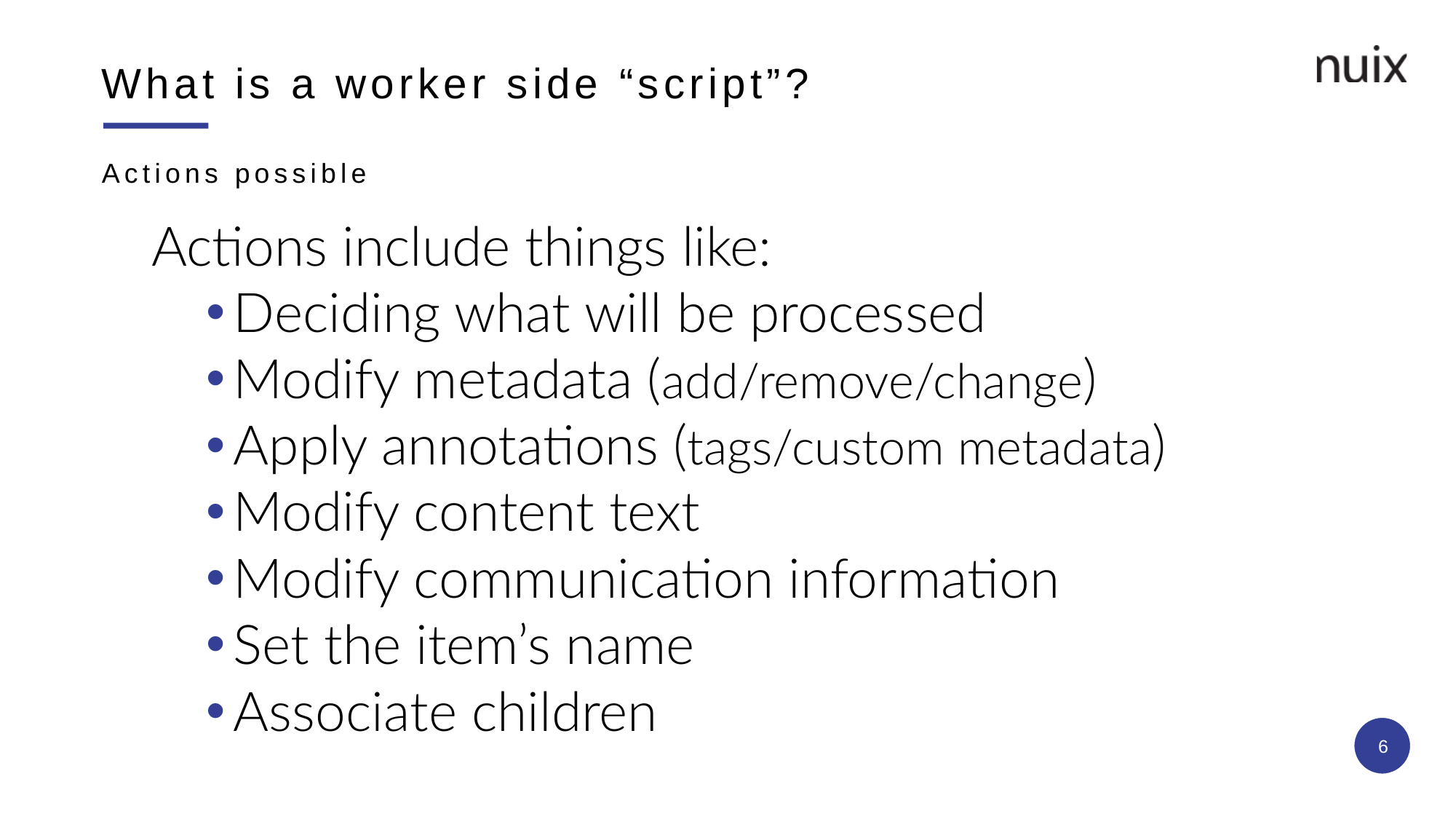

# What is a worker side “script”?
Actions possible
Actions include things like:
Deciding what will be processed
Modify metadata (add/remove/change)
Apply annotations (tags/custom metadata)
Modify content text
Modify communication information
Set the item’s name
Associate children